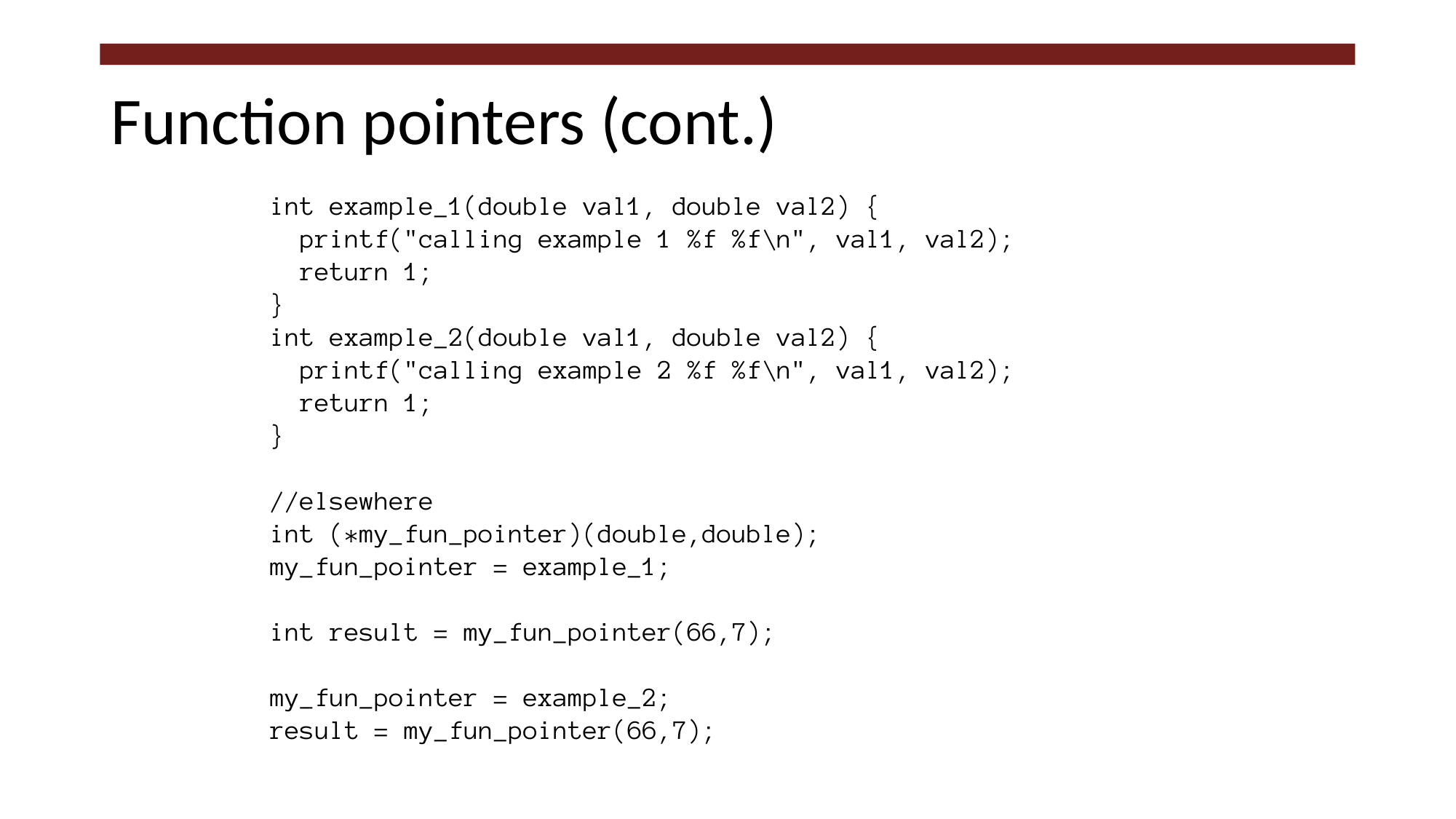

# Function pointers (cont.)
int example_1(double val1, double val2) {
  printf("calling example 1 %f %f\n", val1, val2);
  return 1;
}
int example_2(double val1, double val2) {
  printf("calling example 2 %f %f\n", val1, val2);
  return 1;
}

//elsewhere
int (*my_fun_pointer)(double,double);
my_fun_pointer = example_1;

int result = my_fun_pointer(66,7);

my_fun_pointer = example_2;
result = my_fun_pointer(66,7);